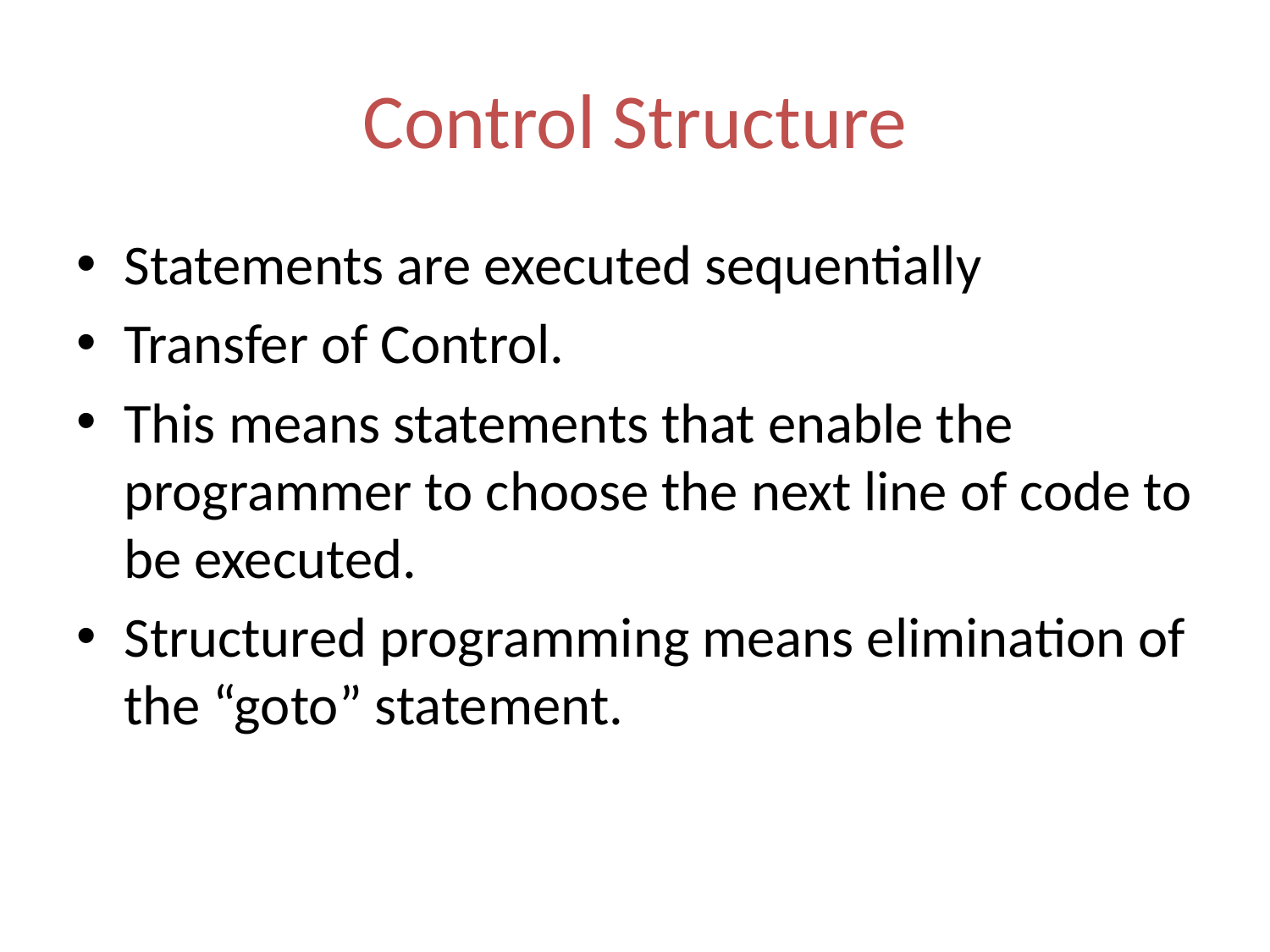

# Control Structure
Statements are executed sequentially
Transfer of Control.
This means statements that enable the programmer to choose the next line of code to be executed.
Structured programming means elimination of the “goto” statement.